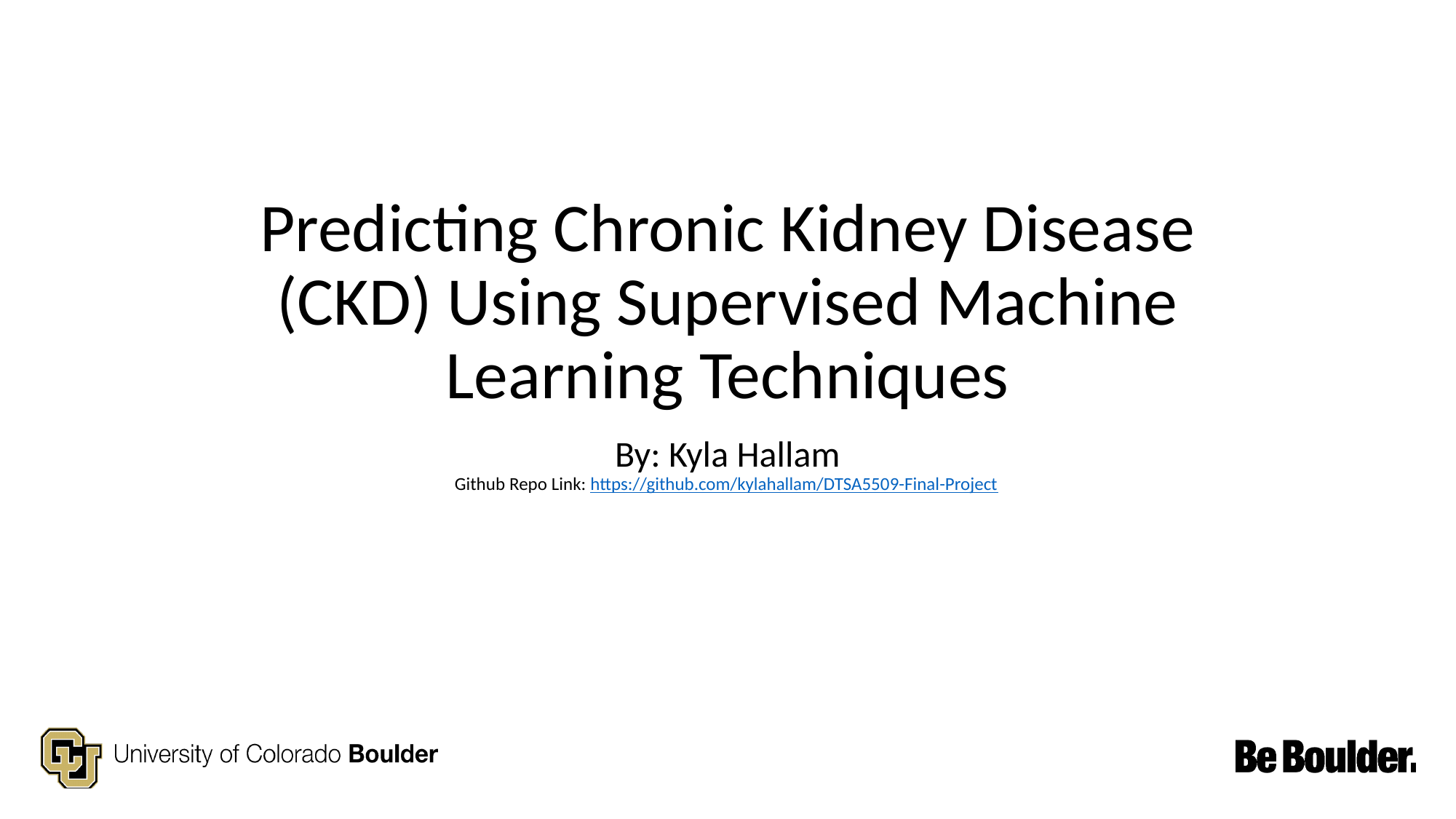

# Predicting Chronic Kidney Disease (CKD) Using Supervised Machine Learning Techniques
By: Kyla Hallam
Github Repo Link: https://github.com/kylahallam/DTSA5509-Final-Project